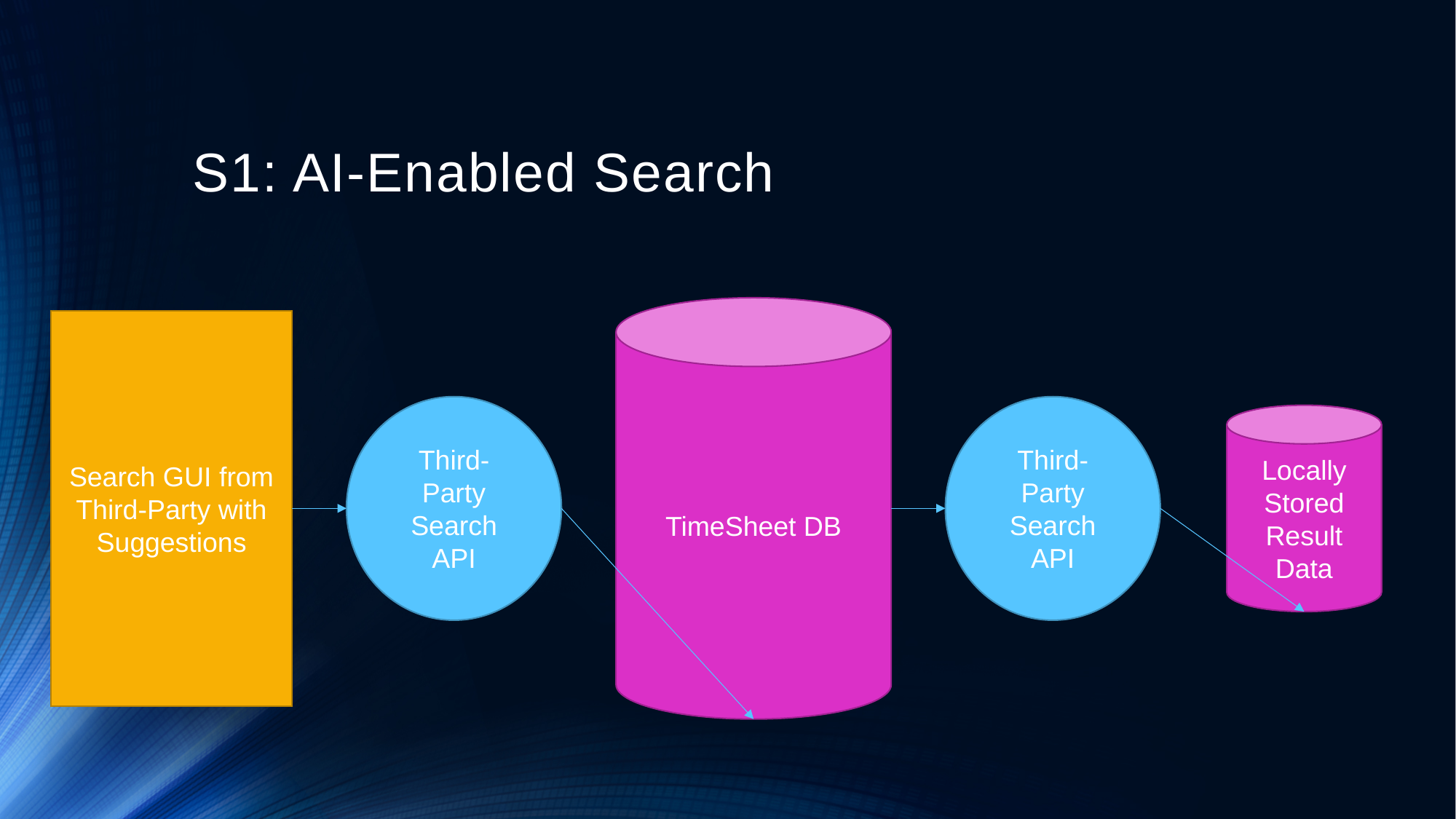

# S1: AI-Enabled Search
TimeSheet DB
Search GUI from Third-Party with Suggestions
Third-Party Search API
Third-Party Search API
Locally Stored Result Data